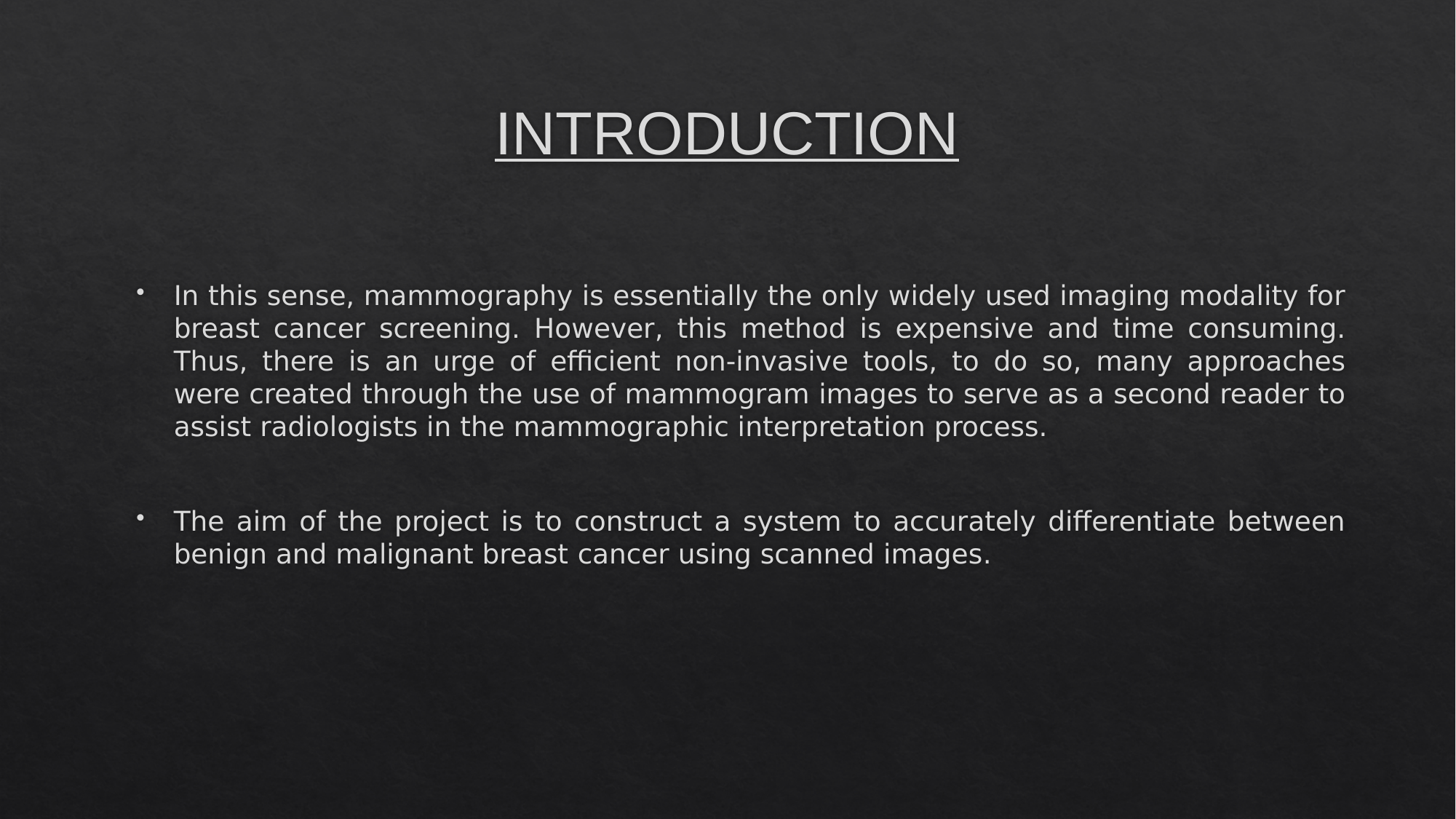

# INTRODUCTION

In this sense, mammography is essentially the only widely used imaging modality for breast cancer screening. However, this method is expensive and time consuming. Thus, there is an urge of efficient non-invasive tools, to do so, many approaches were created through the use of mammogram images to serve as a second reader to assist radiologists in the mammographic interpretation process.

The aim of the project is to construct a system to accurately differentiate between benign and malignant breast cancer using scanned images.